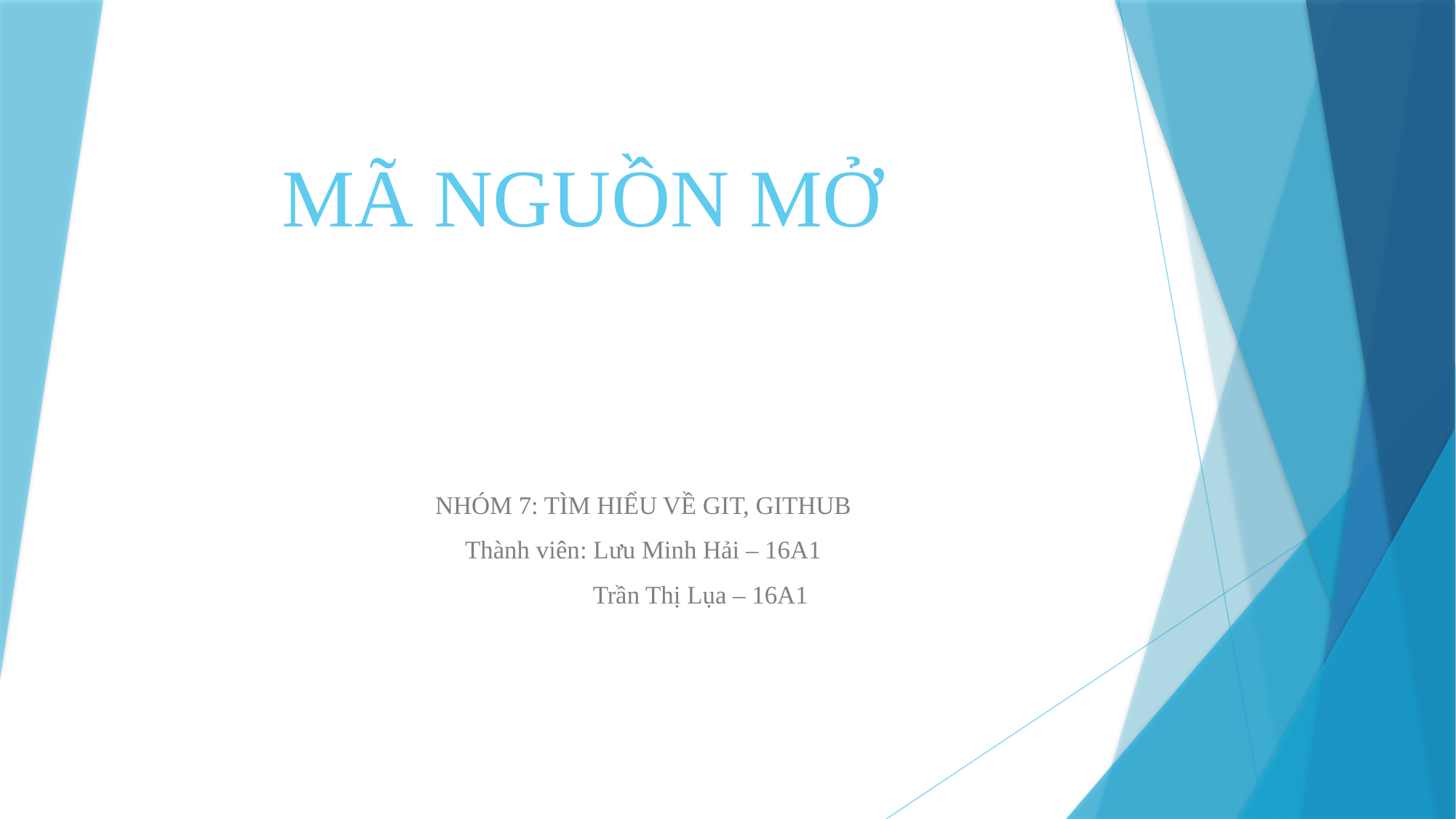

# MÃ NGUỒN MỞ
NHÓM 7: TÌM HIỂU VỀ GIT, GITHUB
Thành viên: Lưu Minh Hải – 16A1
                  Trần Thị Lụa – 16A1